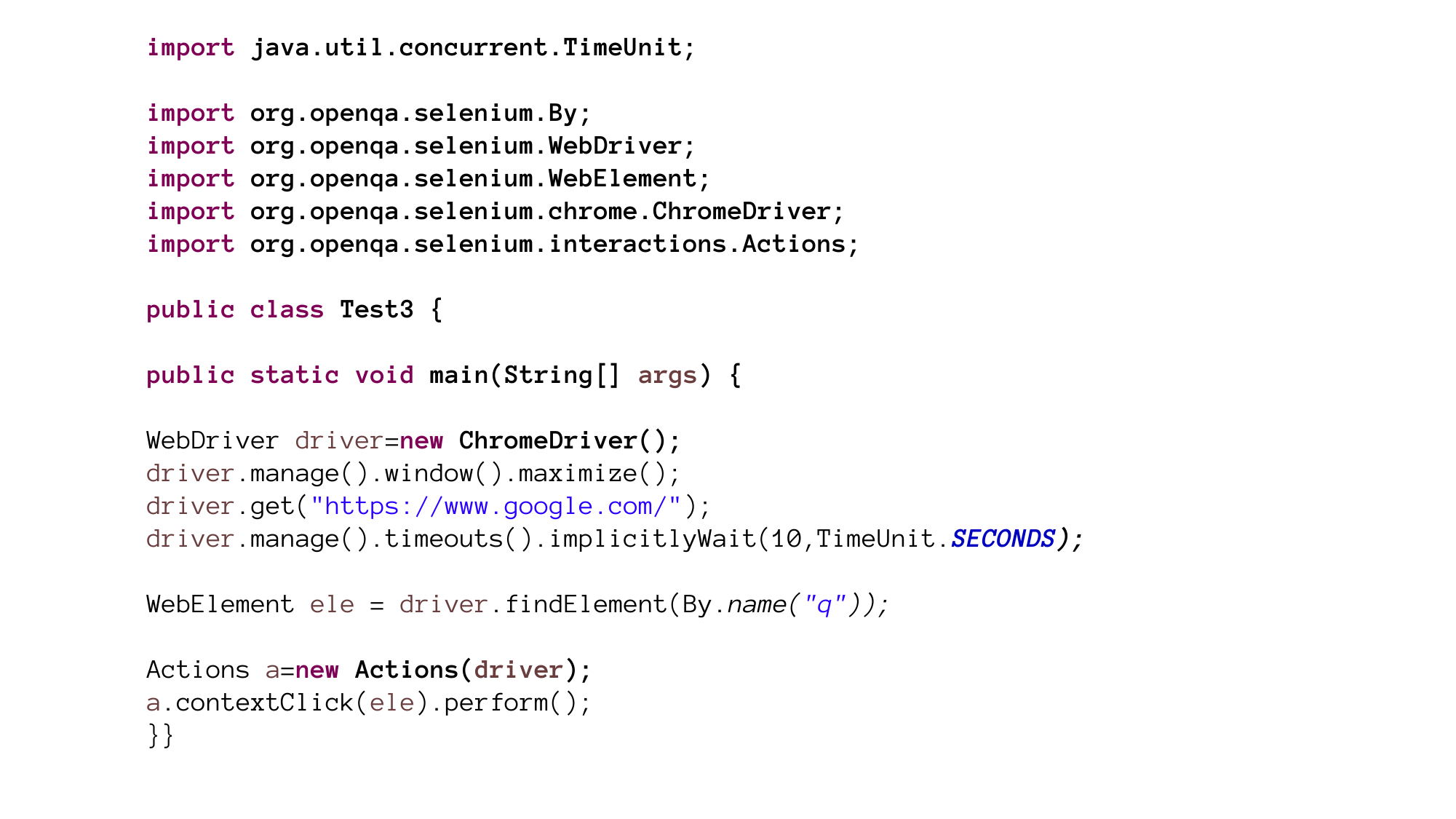

package actions;

import java.util.concurrent.TimeUnit;

import org.openqa.selenium.By;
import org.openqa.selenium.WebDriver;
import org.openqa.selenium.WebElement;
import org.openqa.selenium.chrome.ChromeDriver;
import org.openqa.selenium.interactions.Actions;

public class Test3 {

public static void main(String[] args) {

WebDriver driver=new ChromeDriver();
driver.manage().window().maximize();
driver.get("https://www.google.com/");
driver.manage().timeouts().implicitlyWait(10,TimeUnit.SECONDS);

WebElement ele = driver.findElement(By.name("q"));

Actions a=new Actions(driver);
a.contextClick(ele).perform();
}}
#